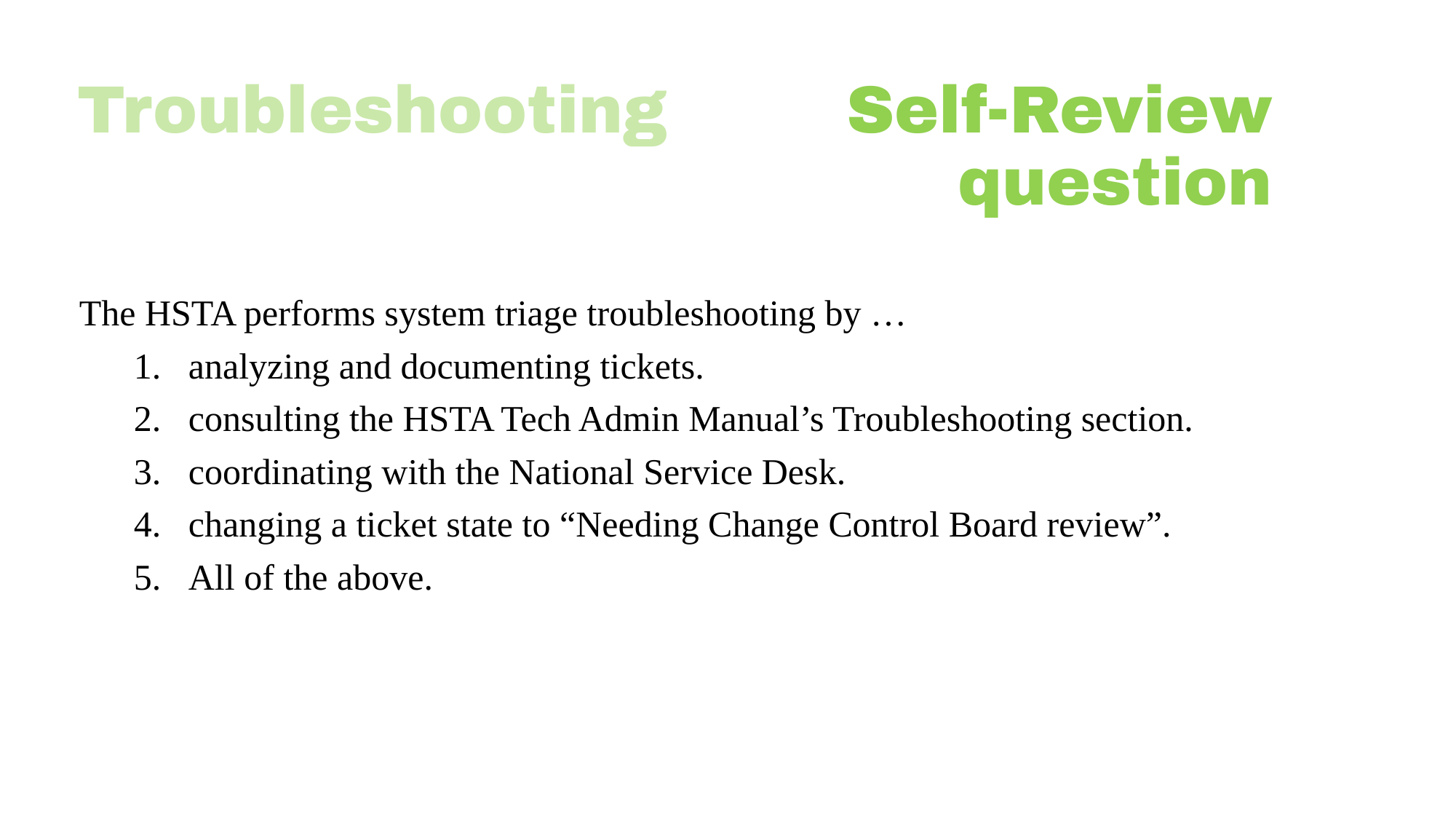

# Troubleshooting        Self-Review question

The HSTA performs system triage troubleshooting by …
analyzing and documenting tickets.
consulting the HSTA Tech Admin Manual’s Troubleshooting section.
coordinating with the National Service Desk.
changing a ticket state to “Needing Change Control Board review”.
All of the above.